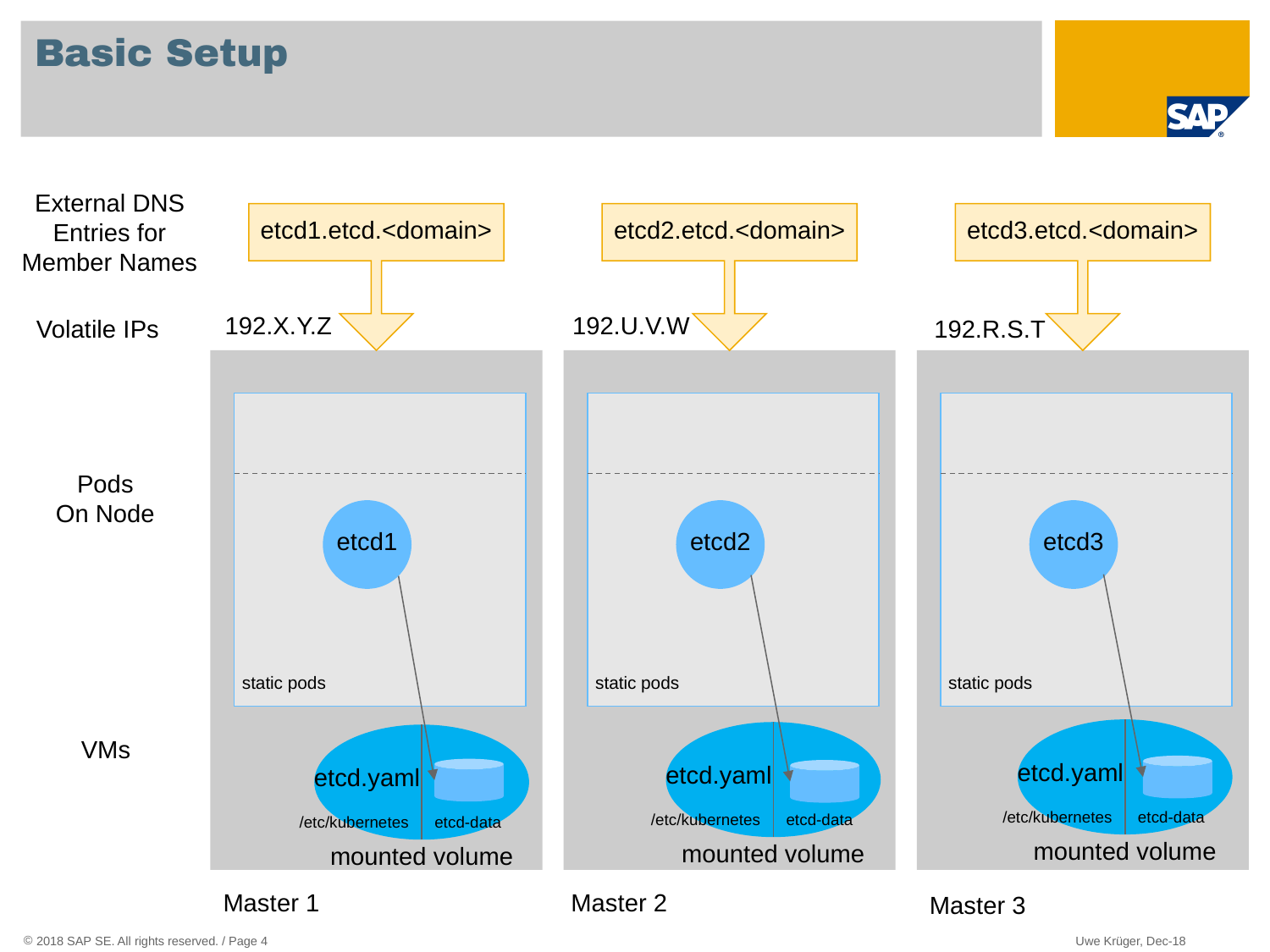

# Basic Setup
External DNS
Entries for
Member Names

etcd1.etcd.<domain>

etcd2.etcd.<domain>

etcd3.etcd.<domain>
192.U.V.W
192.X.Y.Z
Volatile IPs
192.R.S.T

Pods
On Node
static pods
static pods
static pods

etcd1

etcd2

etcd3

/etc/kubernetes
etcd-data
etcd.yaml
mounted volume

/etc/kubernetes
etcd-data
etcd.yaml
mounted volume

/etc/kubernetes
etcd-data
etcd.yaml
mounted volume
VMs
Master 2
Master 1
Master 3